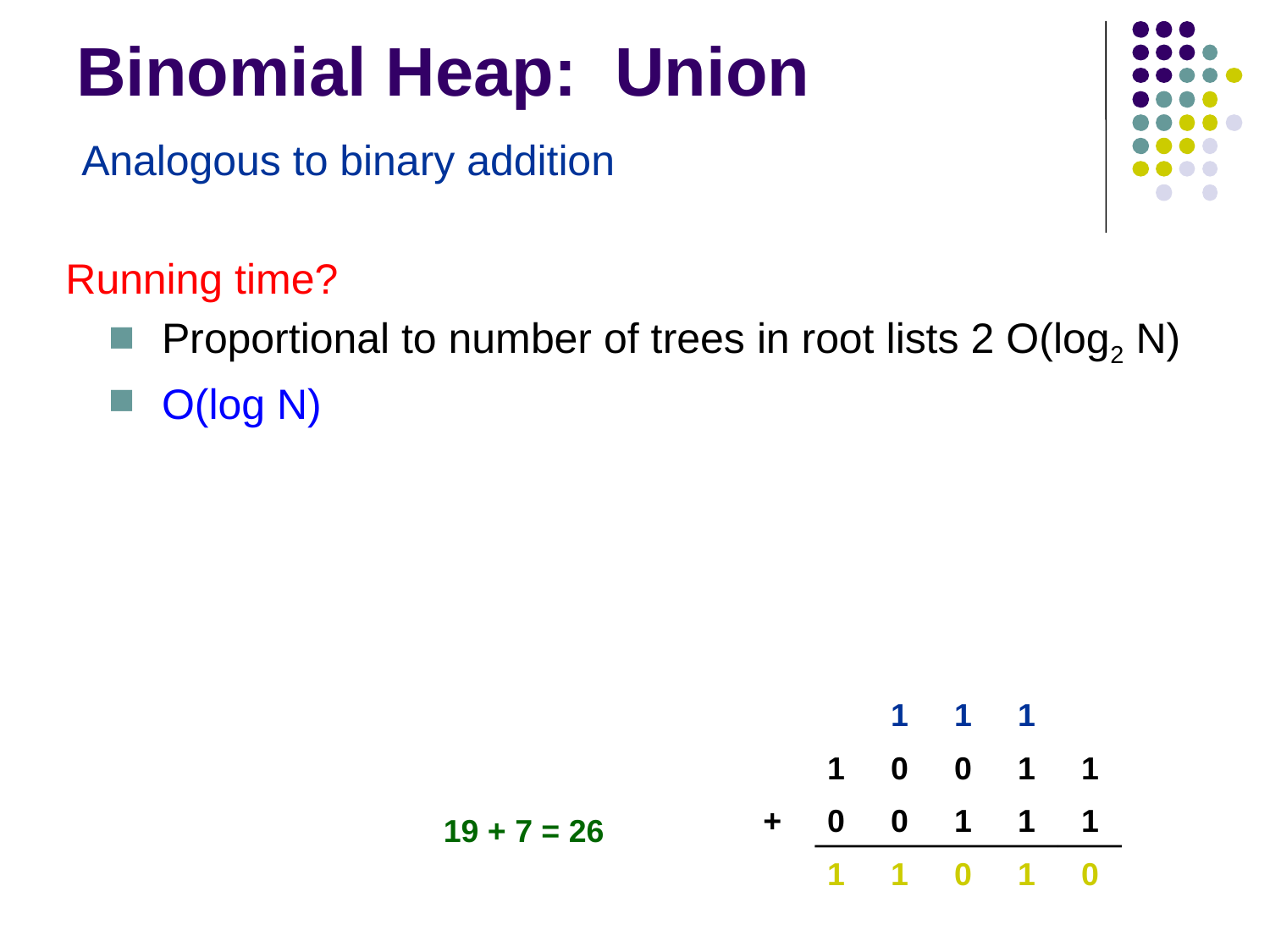

# Binomial Heap:  Union
Analogous to binary addition

Running time?
Proportional to number of trees in root lists 2 O(log2 N)
O(log N)

1
1

1

1
0
0
1
1
+
0
0
1
1
1
19 + 7 = 26

1

1
0
1
0